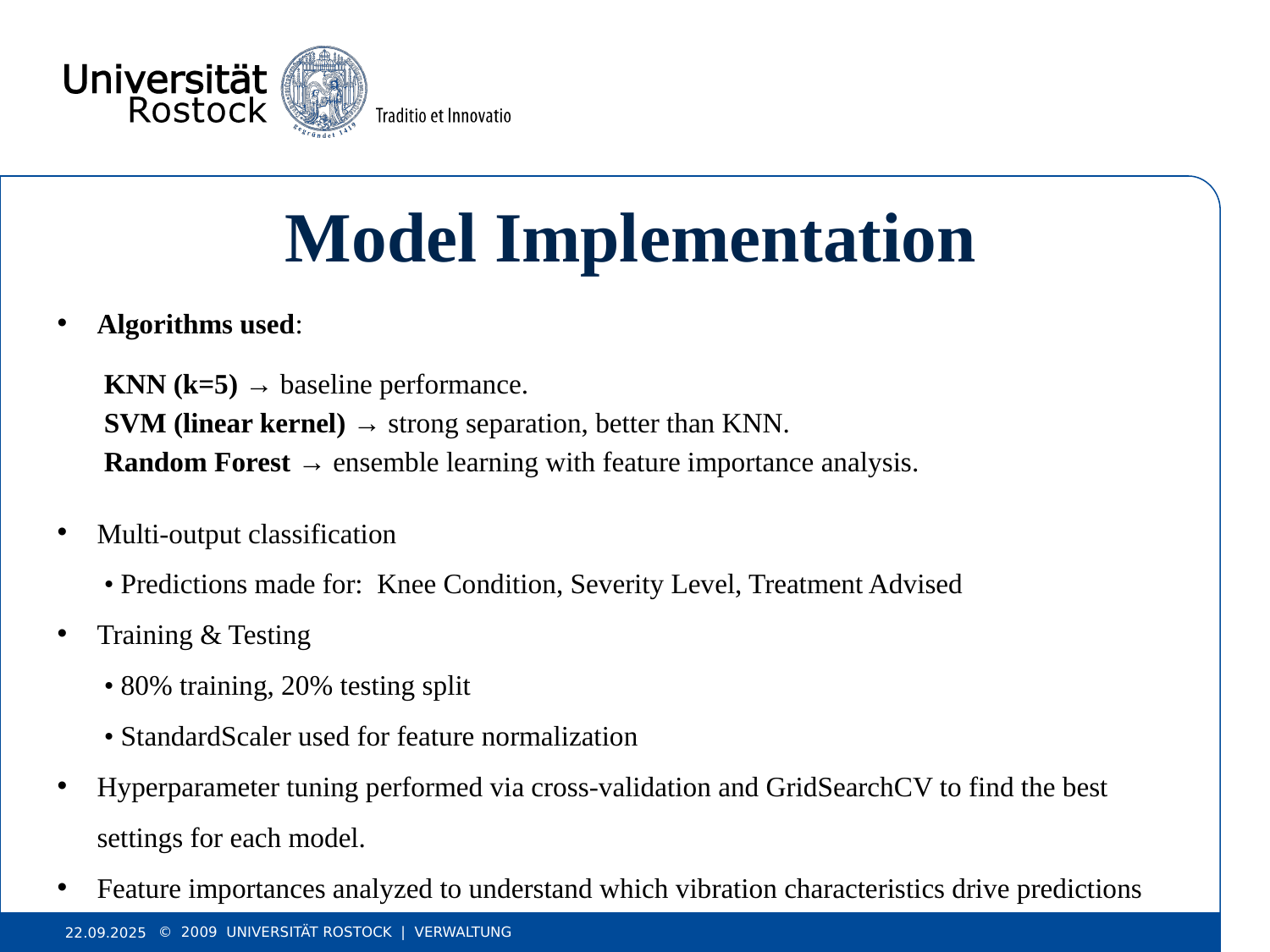

# Model Implementation
Algorithms used:
KNN (k=5) → baseline performance.
SVM (linear kernel) → strong separation, better than KNN.
Random Forest → ensemble learning with feature importance analysis.
Multi-output classification
 • Predictions made for:  Knee Condition, Severity Level, Treatment Advised
Training & Testing
 • 80% training, 20% testing split
 • StandardScaler used for feature normalization
Hyperparameter tuning performed via cross-validation and GridSearchCV to find the best settings for each model.
Feature importances analyzed to understand which vibration characteristics drive predictions

©  2009  UNIVERSITÄT ROSTOCK  |  VERWALTUNG
10
22.09.2025